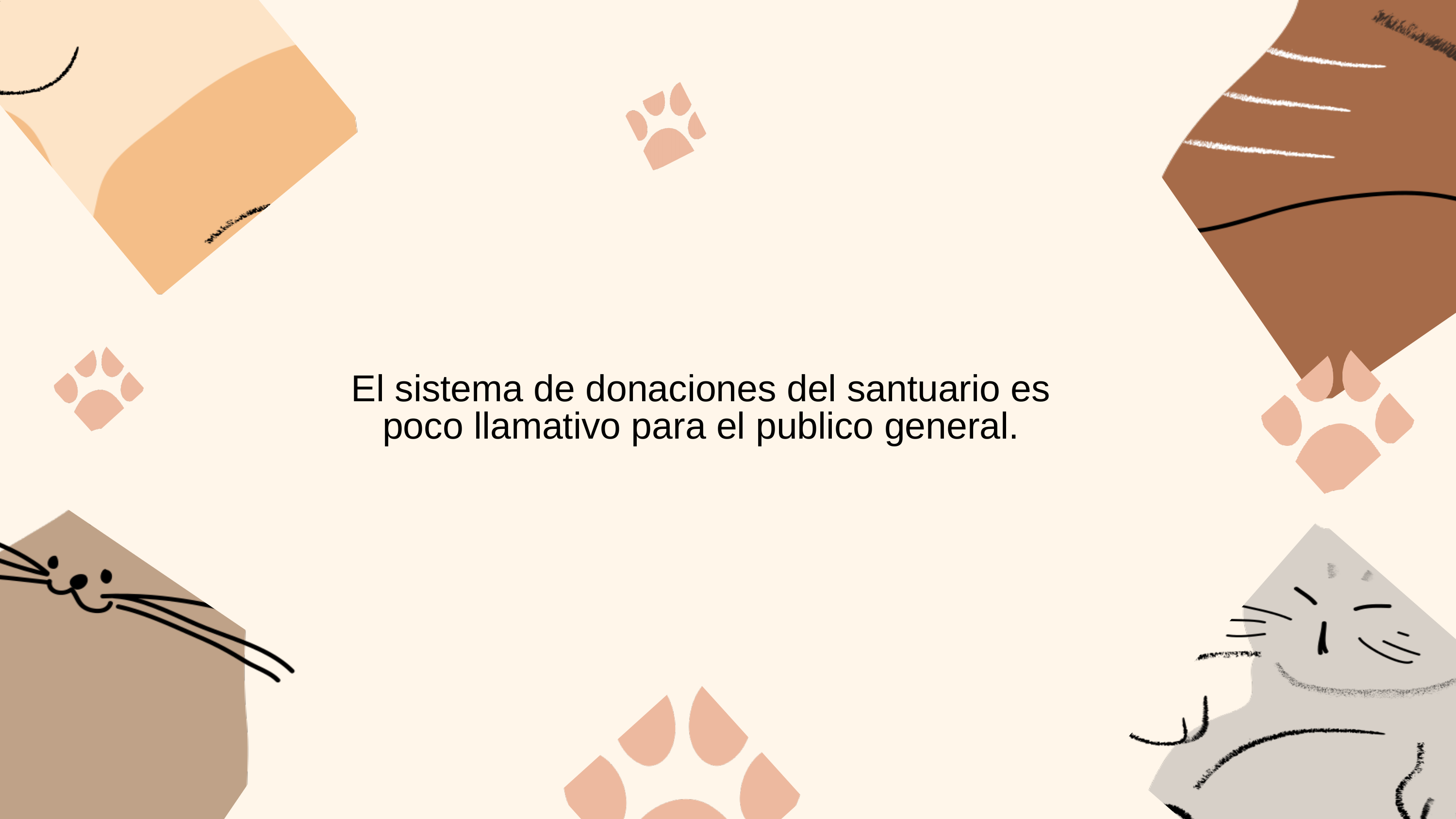

El sistema de donaciones del santuario es poco llamativo para el publico general.